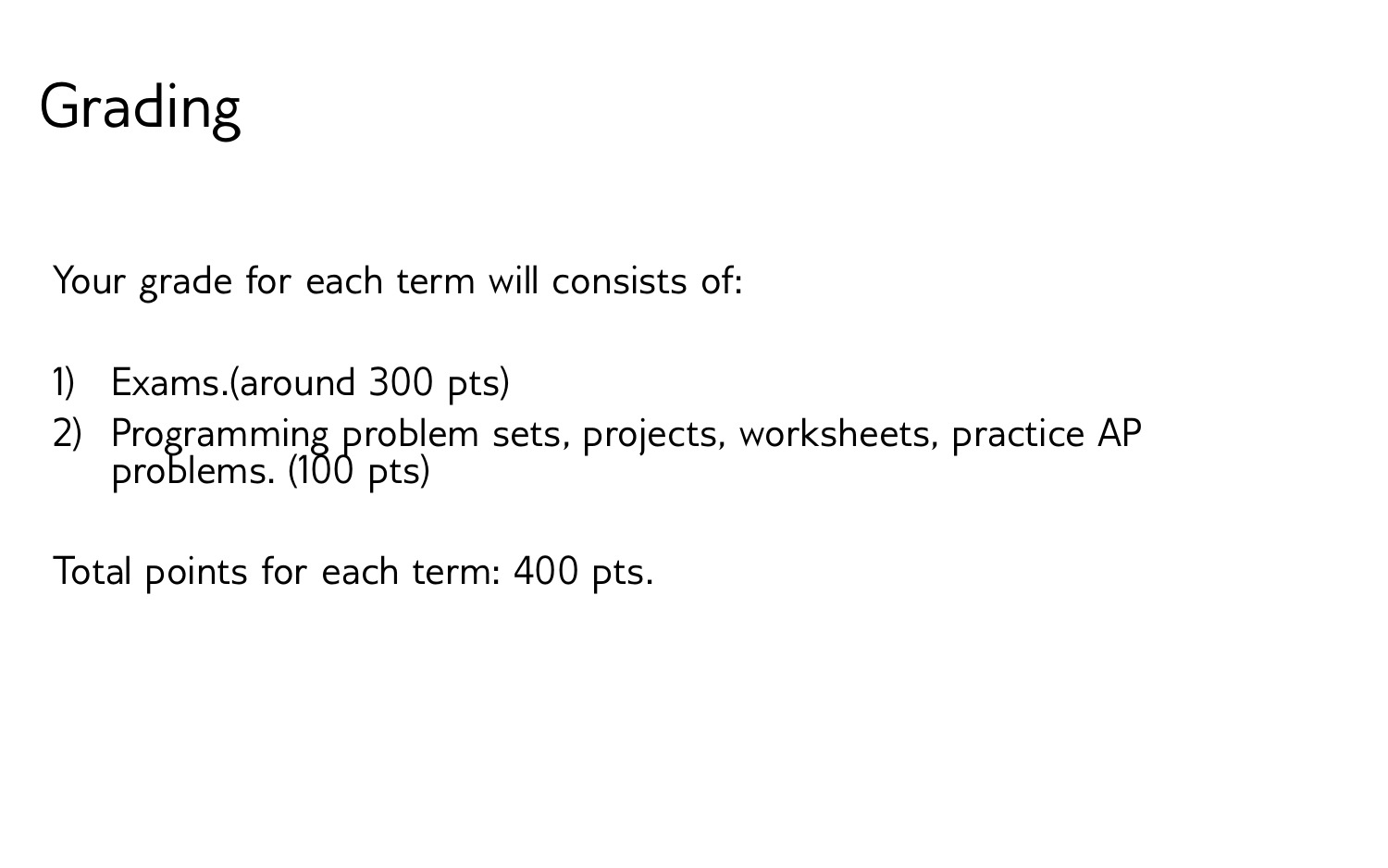

Grading

Your grade for each term will consists of:

Exams.(around 300 pts)
Programming problem sets, projects, worksheets, practice AP problems. (100 pts)

Total points for each term: 400 pts.